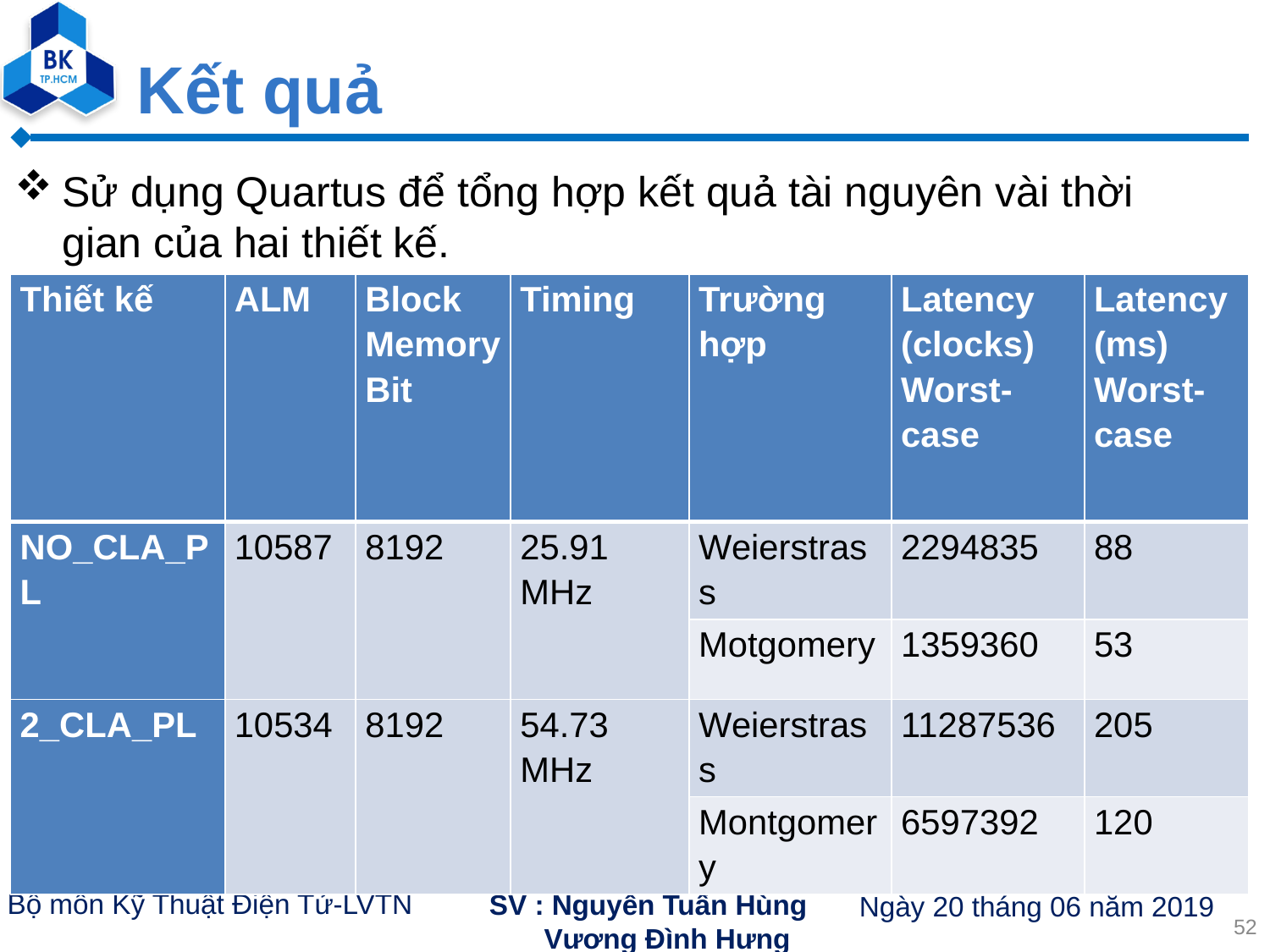

# Kết quả
Sử dụng Quartus để tổng hợp kết quả tài nguyên vài thời gian của hai thiết kế.
| Thiết kế | ALM | Block Memory Bit | Timing | Trường hợp | Latency (clocks) Worst-case | Latency (ms) Worst-case |
| --- | --- | --- | --- | --- | --- | --- |
| NO\_CLA\_PL | 10587 | 8192 | 25.91 MHz | Weierstrass | 2294835 | 88 |
|  |  |  |  | Motgomery | 1359360 | 53 |
| 2\_CLA\_PL | 10534 | 8192 | 54.73 MHz | Weierstrass | 11287536 | 205 |
|  |  |  |  | Montgomery | 6597392 | 120 |
52